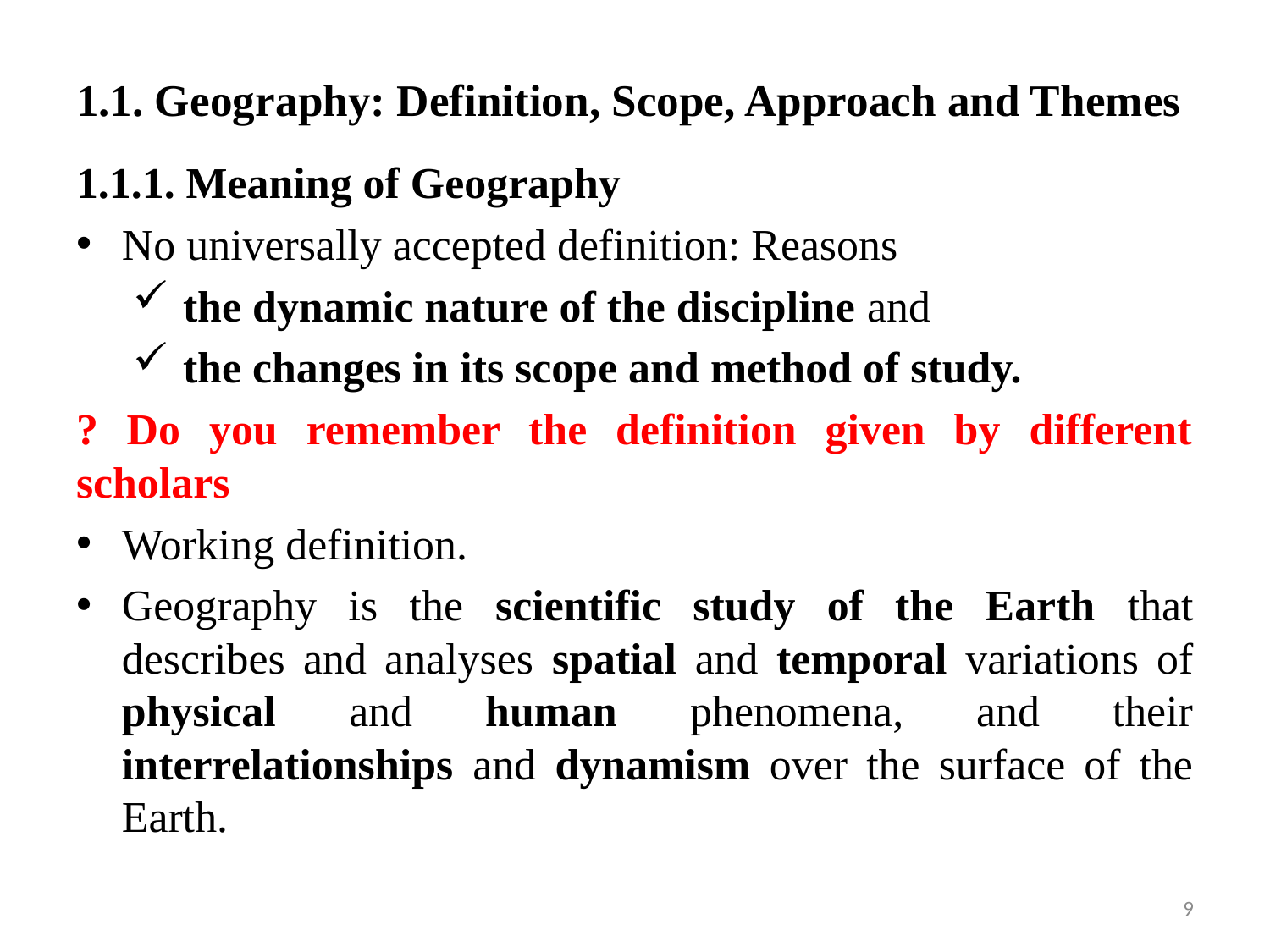

# 1.1. Geography: Definition, Scope, Approach and Themes
1.1.1. Meaning of Geography
No universally accepted definition: Reasons
the dynamic nature of the discipline and
the changes in its scope and method of study.
? Do you remember the definition given by different scholars
Working definition.
Geography is the scientific study of the Earth that describes and analyses spatial and temporal variations of physical and human phenomena, and their interrelationships and dynamism over the surface of the Earth.

9